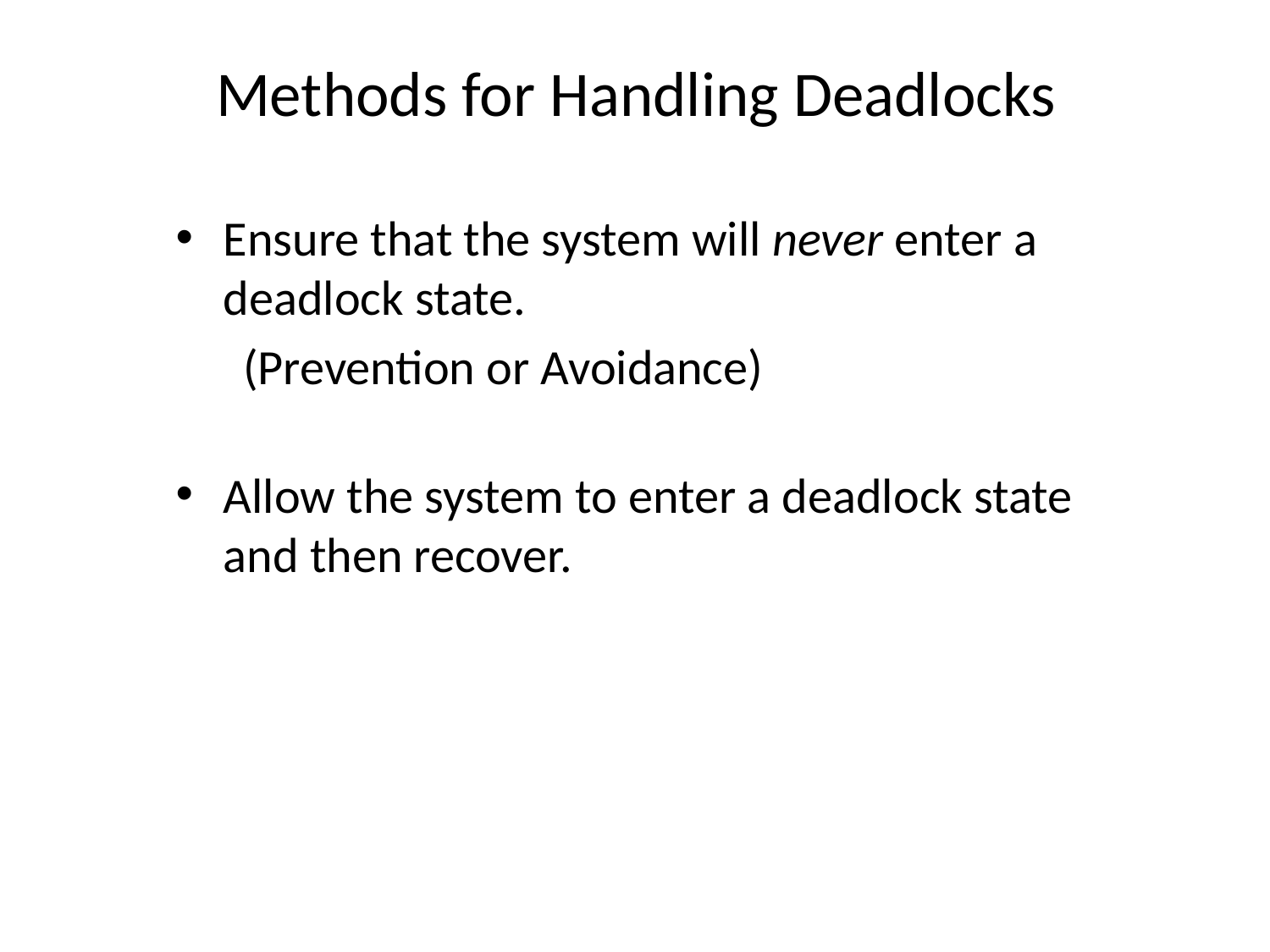

# Methods for Handling Deadlocks
Ensure that the system will never enter a deadlock state.
      (Prevention or Avoidance)
Allow the system to enter a deadlock state and then recover.